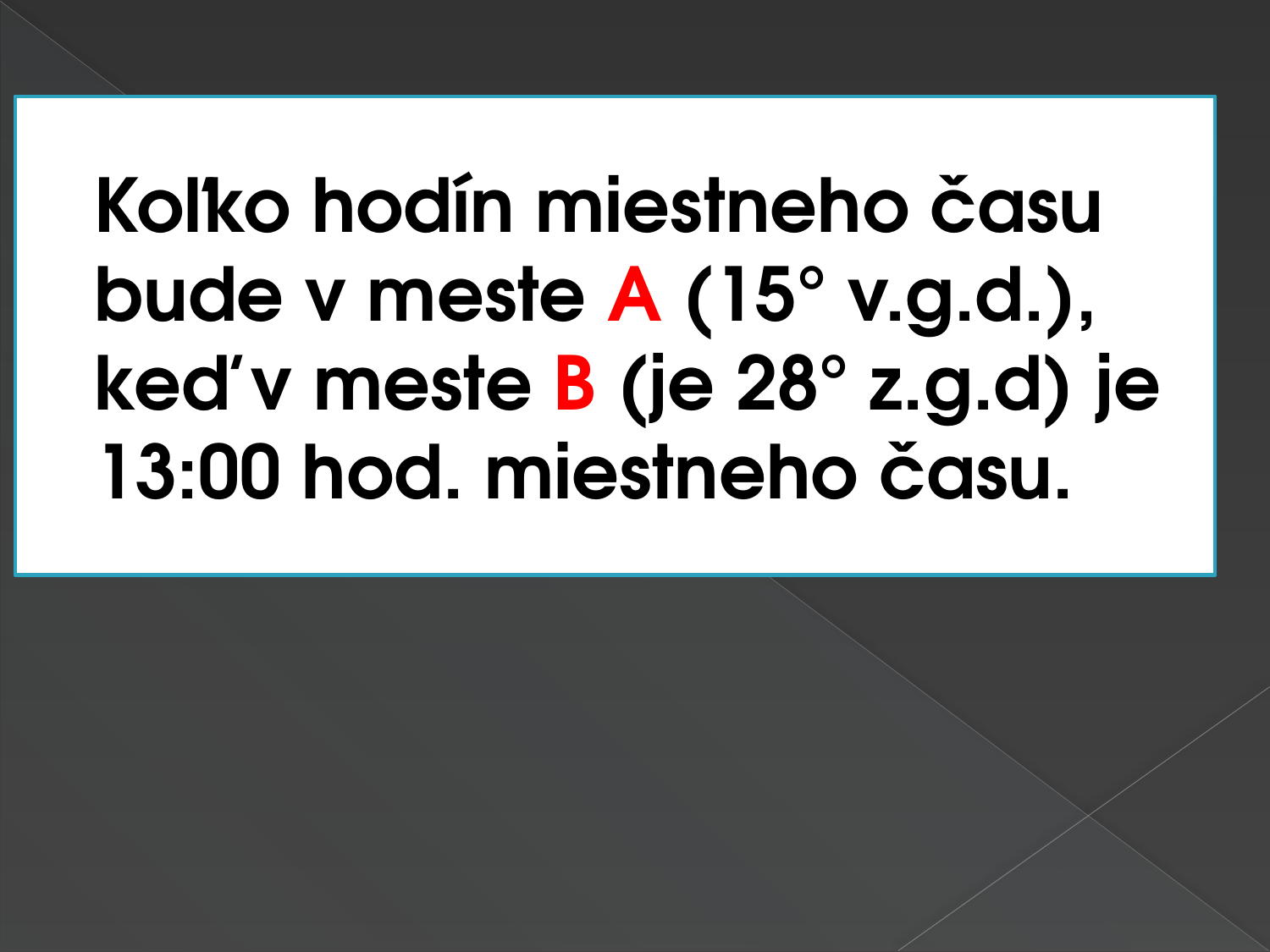

# Koľko hodín miestneho času bude v meste A (15° v.g.d.), keď v meste B (je 28° z.g.d) je 13:00 hod. miestneho času.